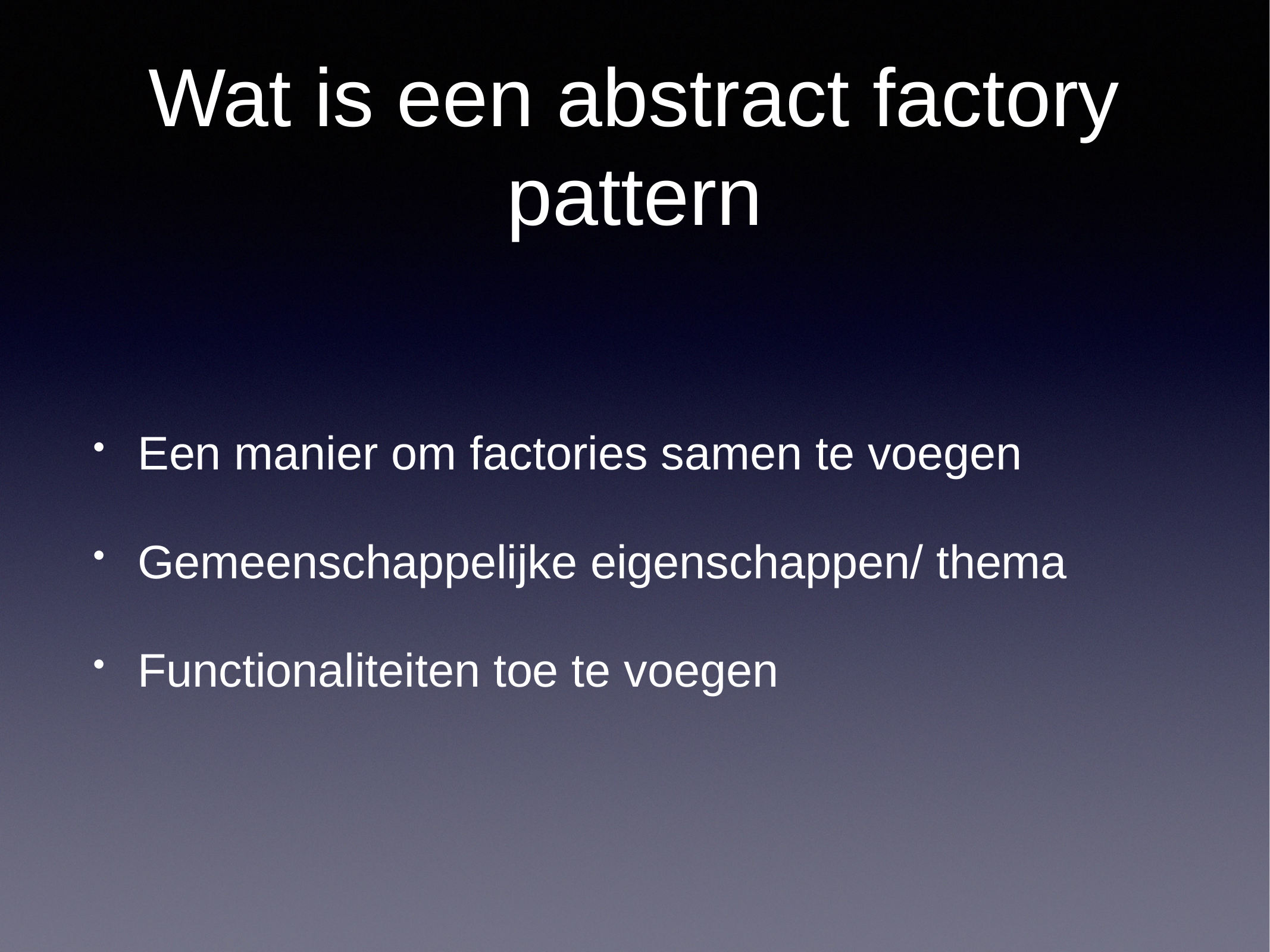

# Wat is een abstract factory pattern
Een manier om factories samen te voegen
Gemeenschappelijke eigenschappen/ thema
Functionaliteiten toe te voegen